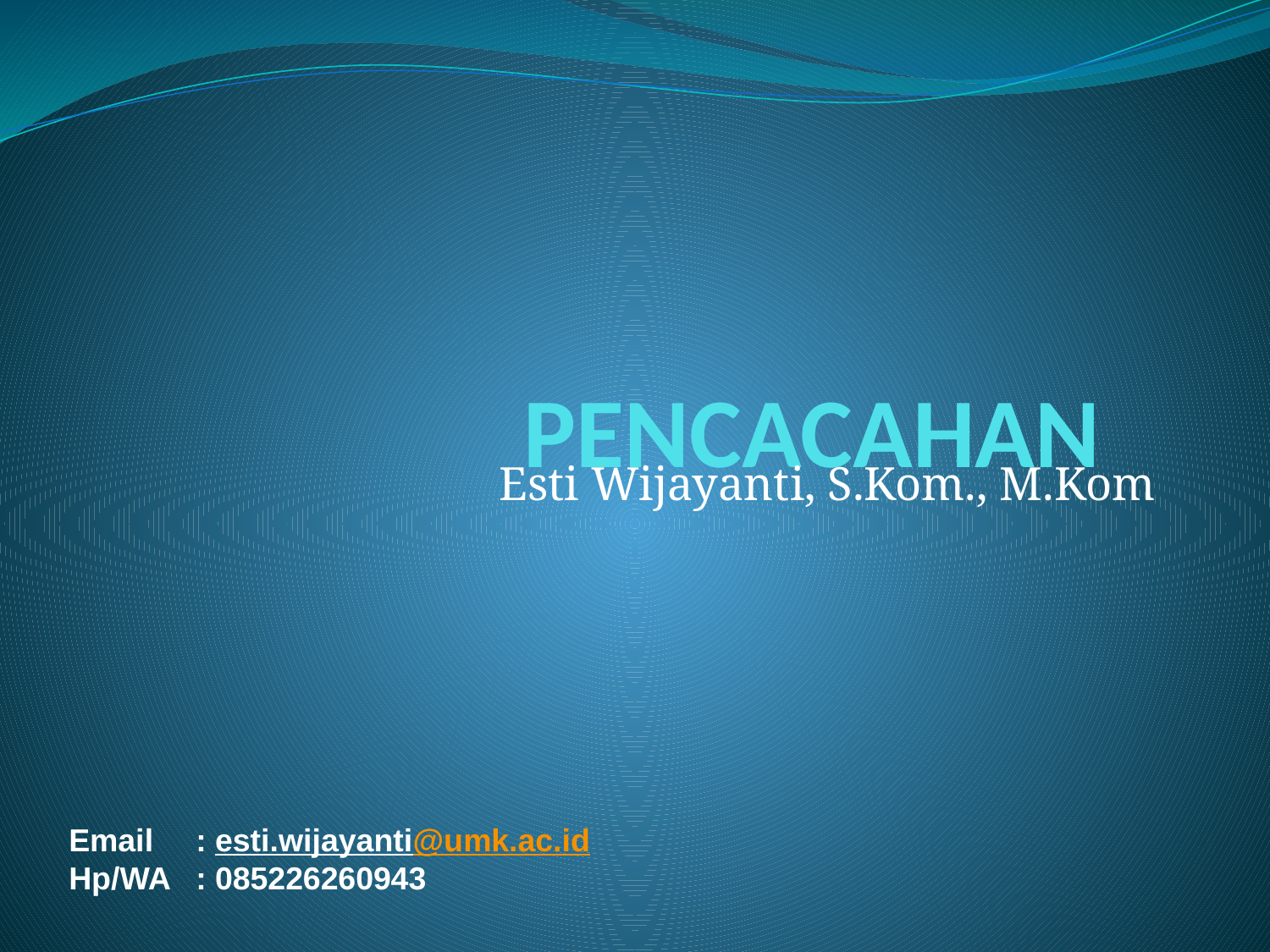

# PENCACAHAN
Esti Wijayanti, S.Kom., M.Kom
Email	: esti.wijayanti@umk.ac.id
Hp/WA	: 085226260943